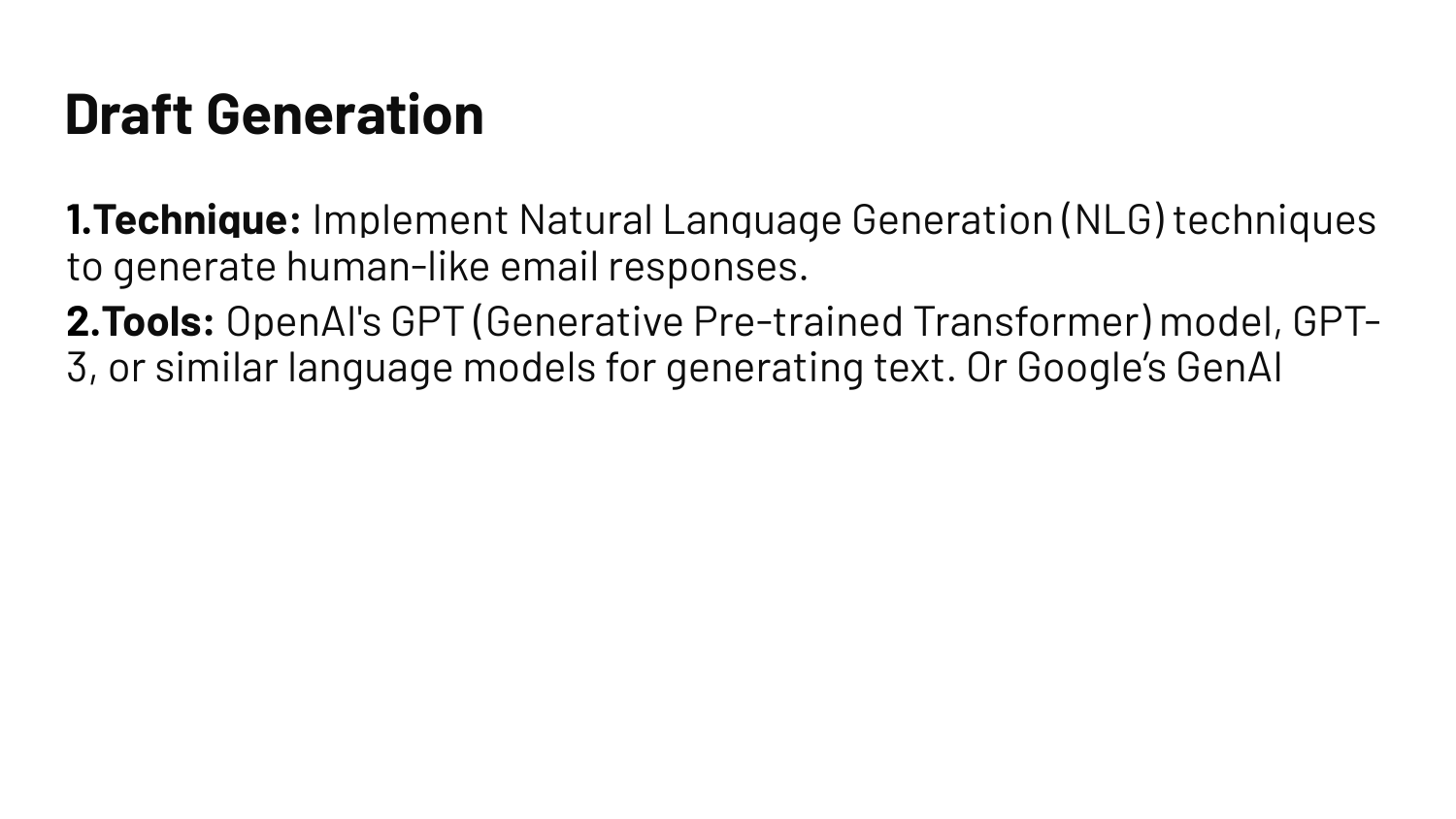

# Draft Generation

1.Technique: Implement Natural Language Generation (NLG) techniques to generate human-like email responses.
2.Tools: OpenAI's GPT (Generative Pre-trained Transformer) model, GPT-3, or similar language models for generating text. Or Google’s GenAI